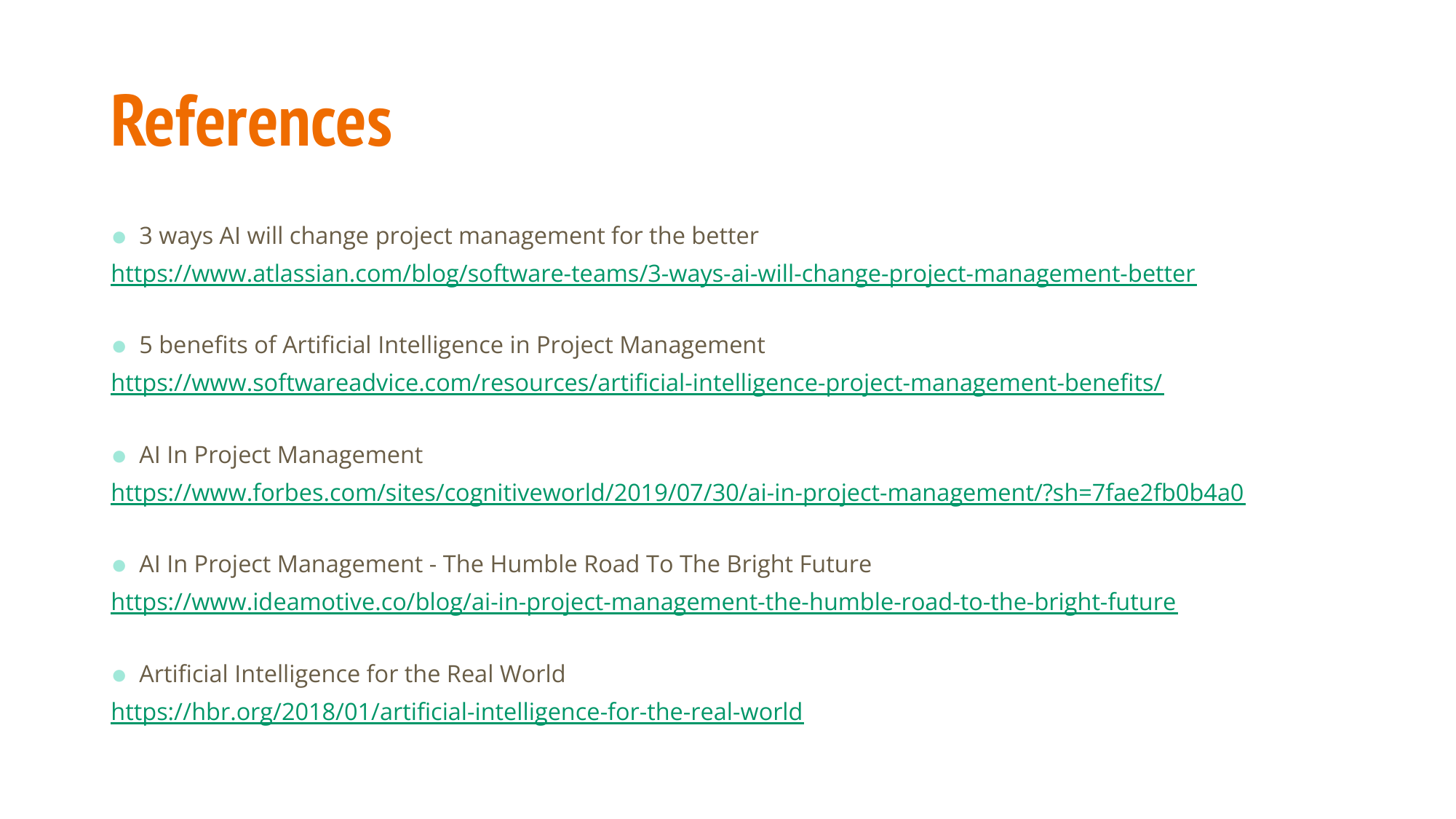

# References
3 ways AI will change project management for the better
https://www.atlassian.com/blog/software-teams/3-ways-ai-will-change-project-management-better

5 benefits of Artificial Intelligence in Project Management
https://www.softwareadvice.com/resources/artificial-intelligence-project-management-benefits/

AI In Project Management
https://www.forbes.com/sites/cognitiveworld/2019/07/30/ai-in-project-management/?sh=7fae2fb0b4a0

AI In Project Management - The Humble Road To The Bright Future
https://www.ideamotive.co/blog/ai-in-project-management-the-humble-road-to-the-bright-future

Artificial Intelligence for the Real World
https://hbr.org/2018/01/artificial-intelligence-for-the-real-world